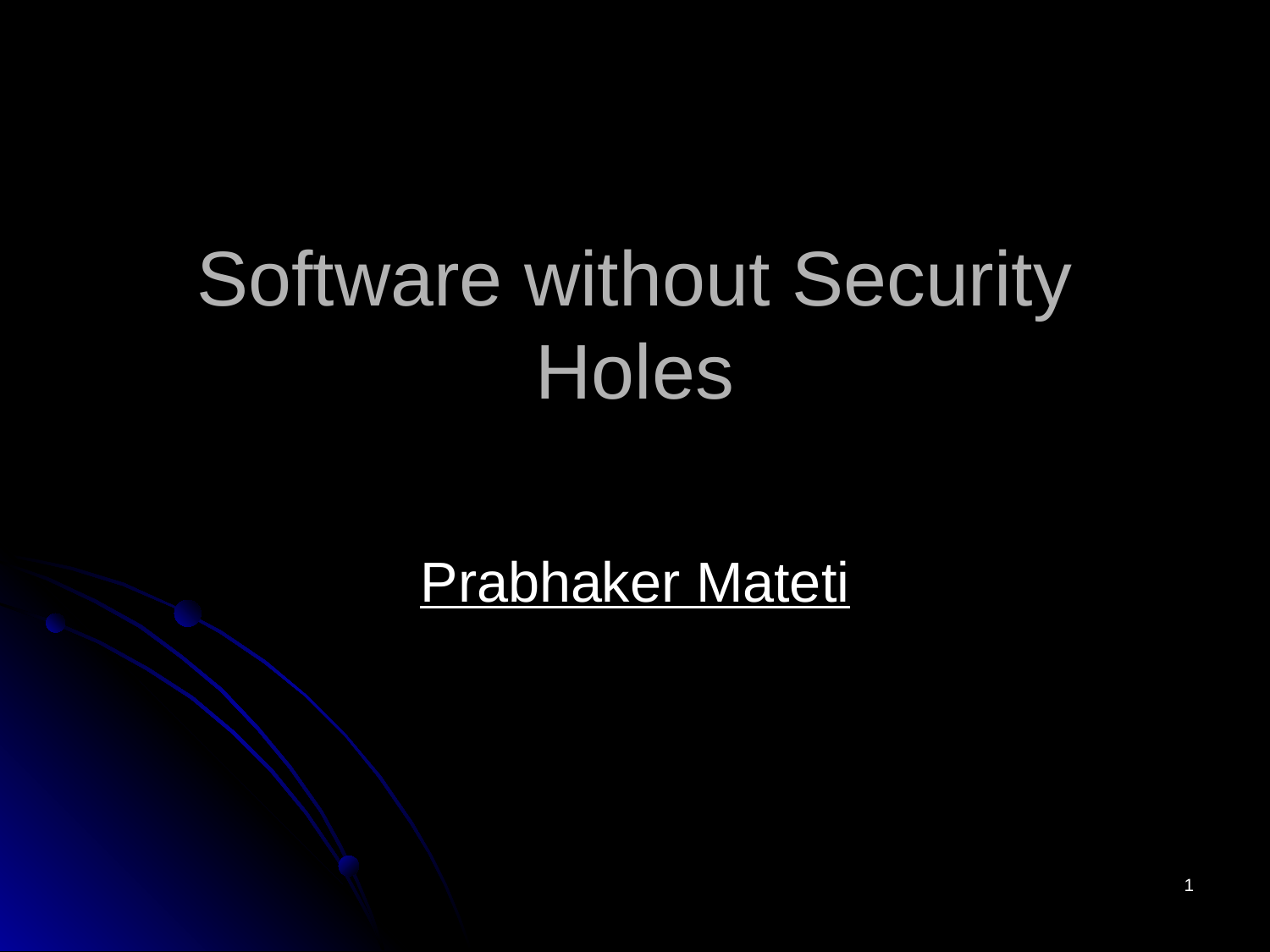

# Software without Security Holes
Prabhaker Mateti
1